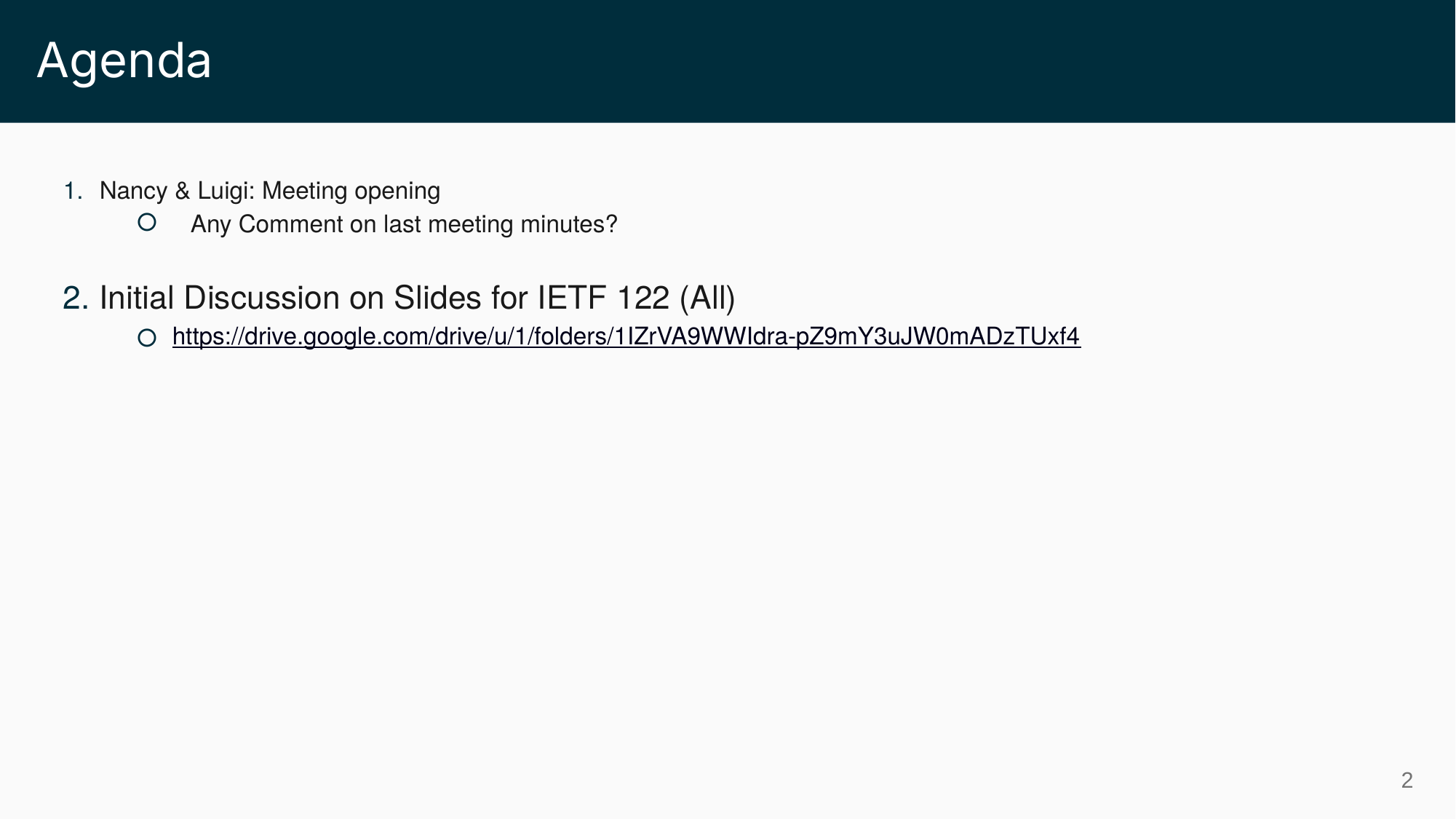

# Agenda
Nancy & Luigi: Meeting opening
Any Comment on last meeting minutes?

Initial Discussion on Slides for IETF 122 (All)
https://drive.google.com/drive/u/1/folders/1IZrVA9WWIdra-pZ9mY3uJW0mADzTUxf4

2